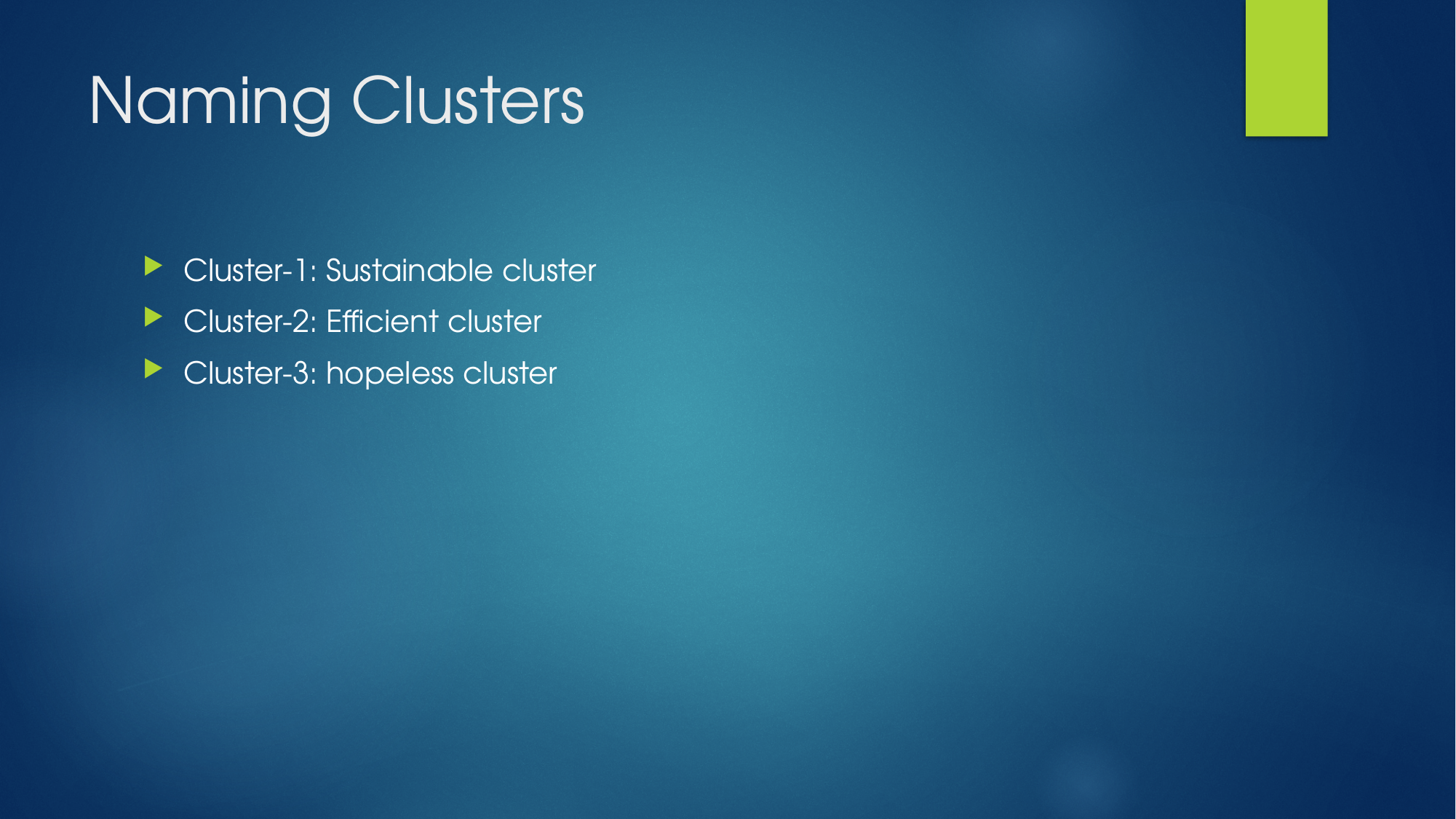

# Naming Clusters
Cluster-1: Sustainable cluster
Cluster-2: Efficient cluster
Cluster-3: hopeless cluster